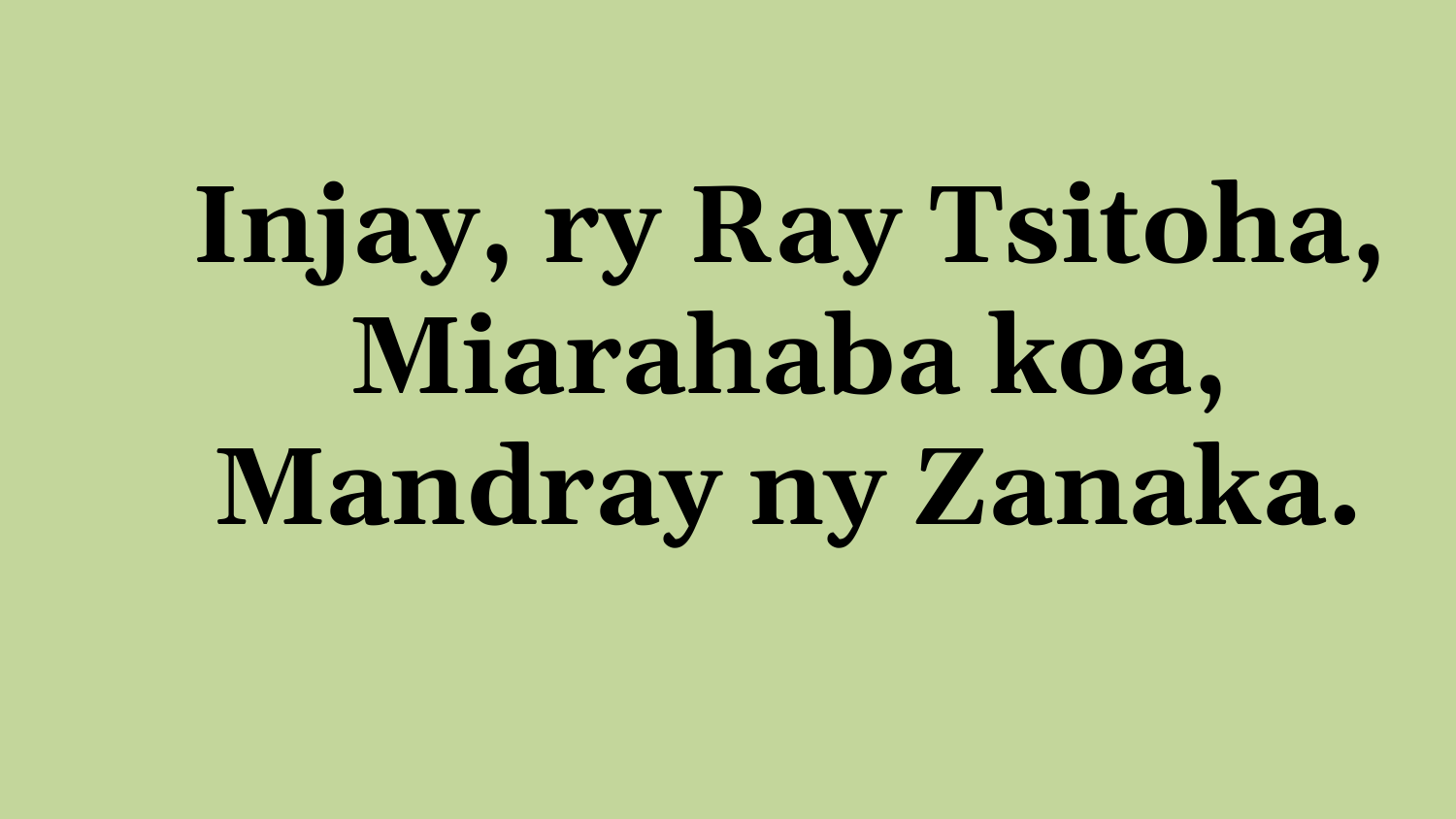

# Injay, ry Ray Tsitoha, Miarahaba koa, Mandray ny Zanaka.